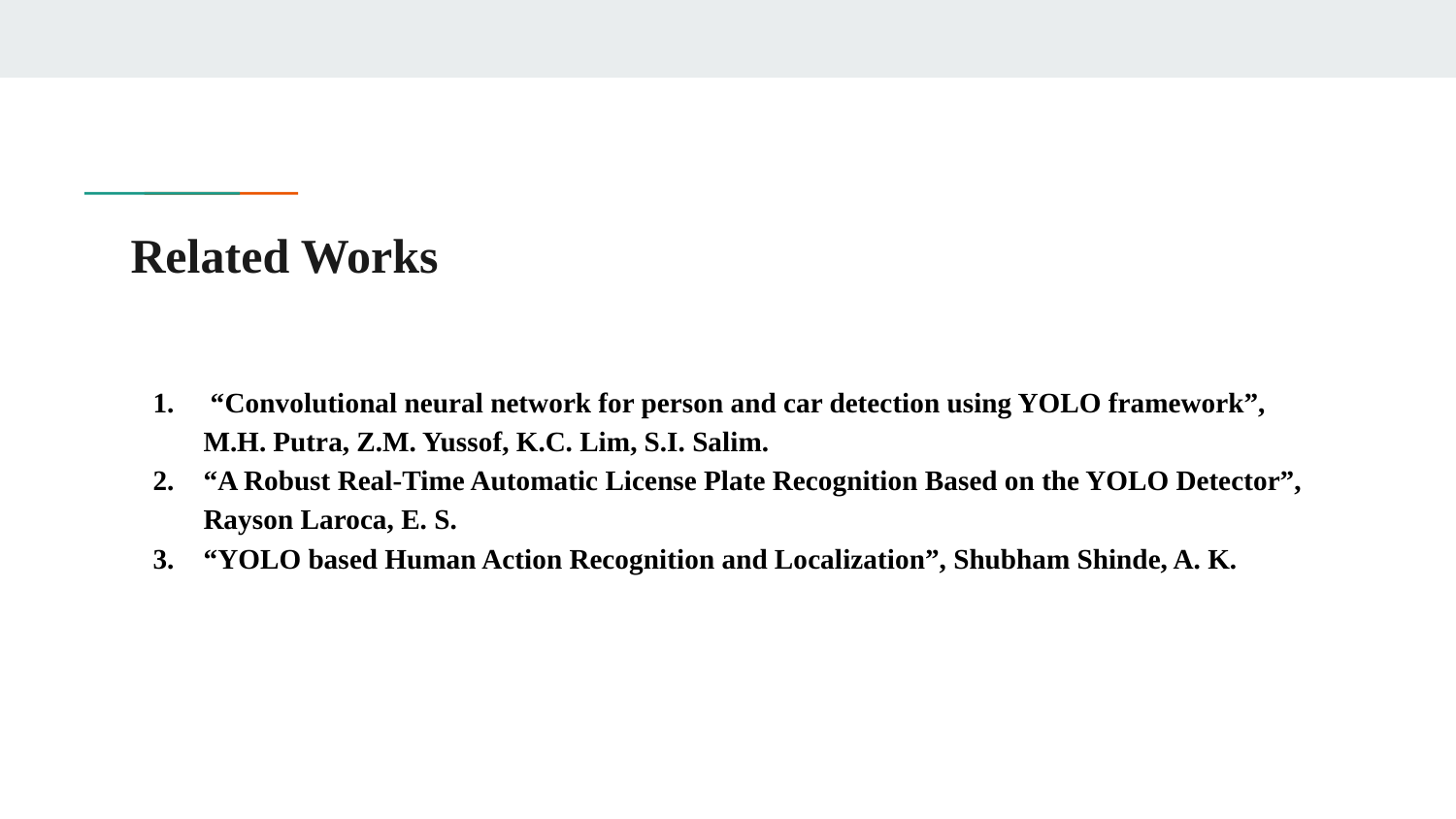

# Related Works

 “Convolutional neural network for person and car detection using YOLO framework”, M.H. Putra, Z.M. Yussof, K.C. Lim, S.I. Salim.
“A Robust Real-Time Automatic License Plate Recognition Based on the YOLO Detector”, Rayson Laroca, E. S.
“YOLO based Human Action Recognition and Localization”, Shubham Shinde, A. K.